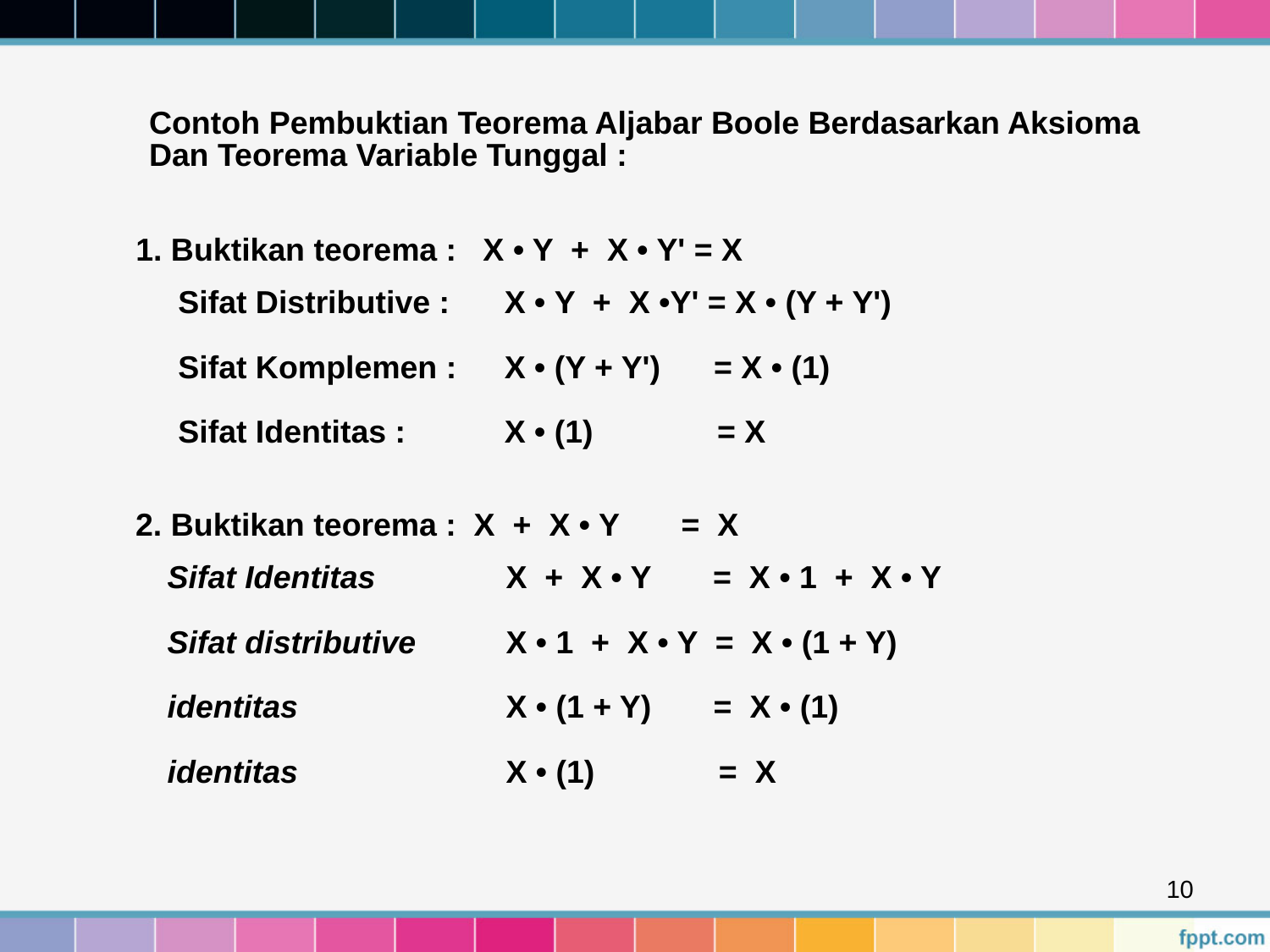

Contoh Pembuktian Teorema Aljabar Boole Berdasarkan Aksioma
Dan Teorema Variable Tunggal :
1. Buktikan teorema :   X • Y  +  X • Y' = X
Sifat Distributive :

Sifat Komplemen :

Sifat Identitas :
 X • Y  +  X •Y' = X • (Y + Y')

 X • (Y + Y')      = X • (1)

 X • (1)              = X
2. Buktikan teorema :  X  +  X • Y       =  X
Sifat Identitas

Sifat distributive

identitas

identitas
X  +  X • Y       =  X • 1  +  X • Y

X • 1  +  X • Y  =  X • (1 + Y)

X • (1 + Y)       =  X • (1)

X • (1)              =  X
10